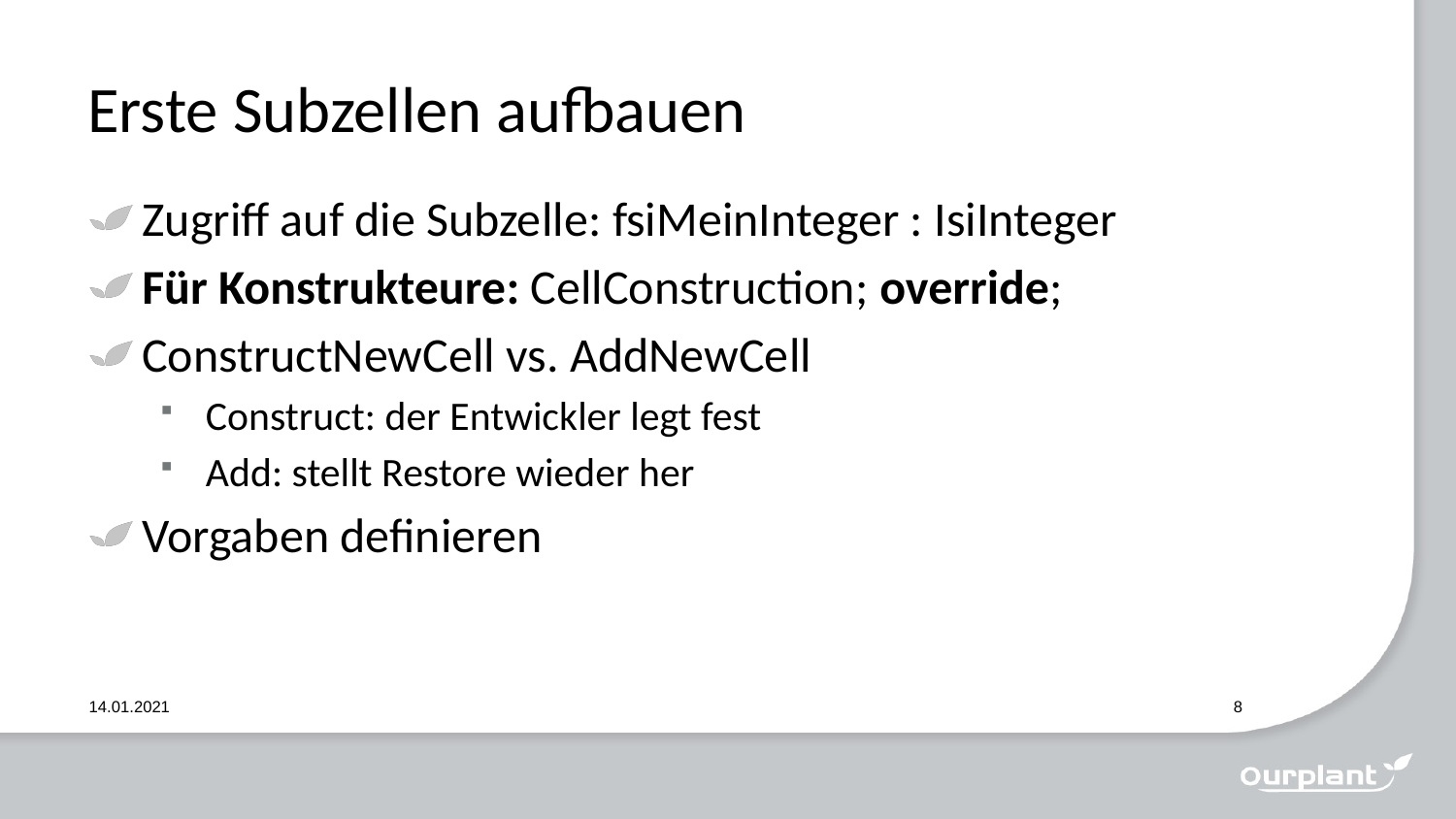

# Erste Subzellen aufbauen
Zugriff auf die Subzelle: fsiMeinInteger : IsiInteger
Für Konstrukteure: CellConstruction; override;
ConstructNewCell vs. AddNewCell
Construct: der Entwickler legt fest
Add: stellt Restore wieder her
Vorgaben definieren
14.01.2021
8